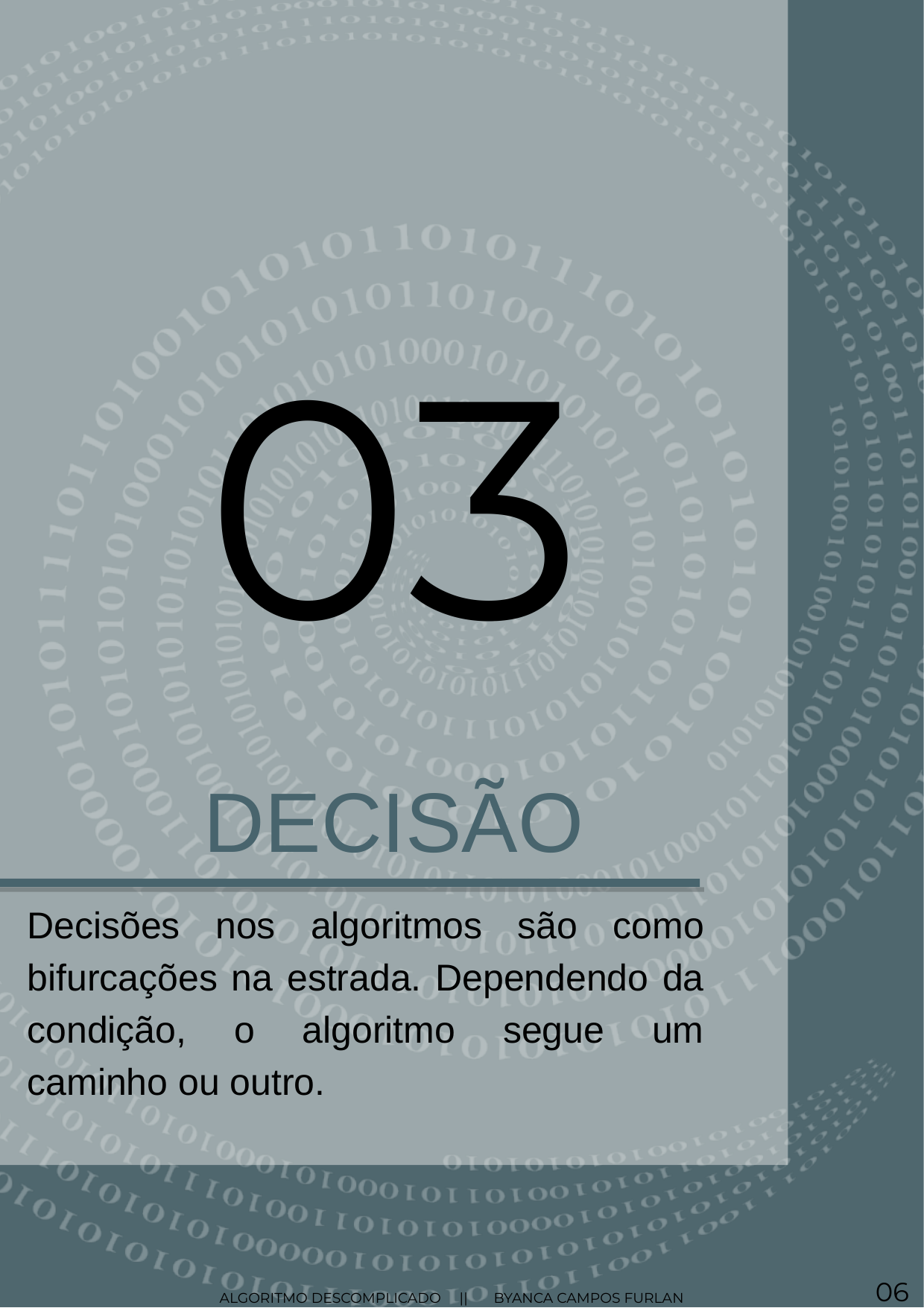

03
DECISÃO

Decisões nos algoritmos são como bifurcações na estrada. Dependendo da condição, o algoritmo segue um caminho ou outro.
06
ALGORITMO DESCOMPLICADO     ||       BYANCA CAMPOS FURLAN